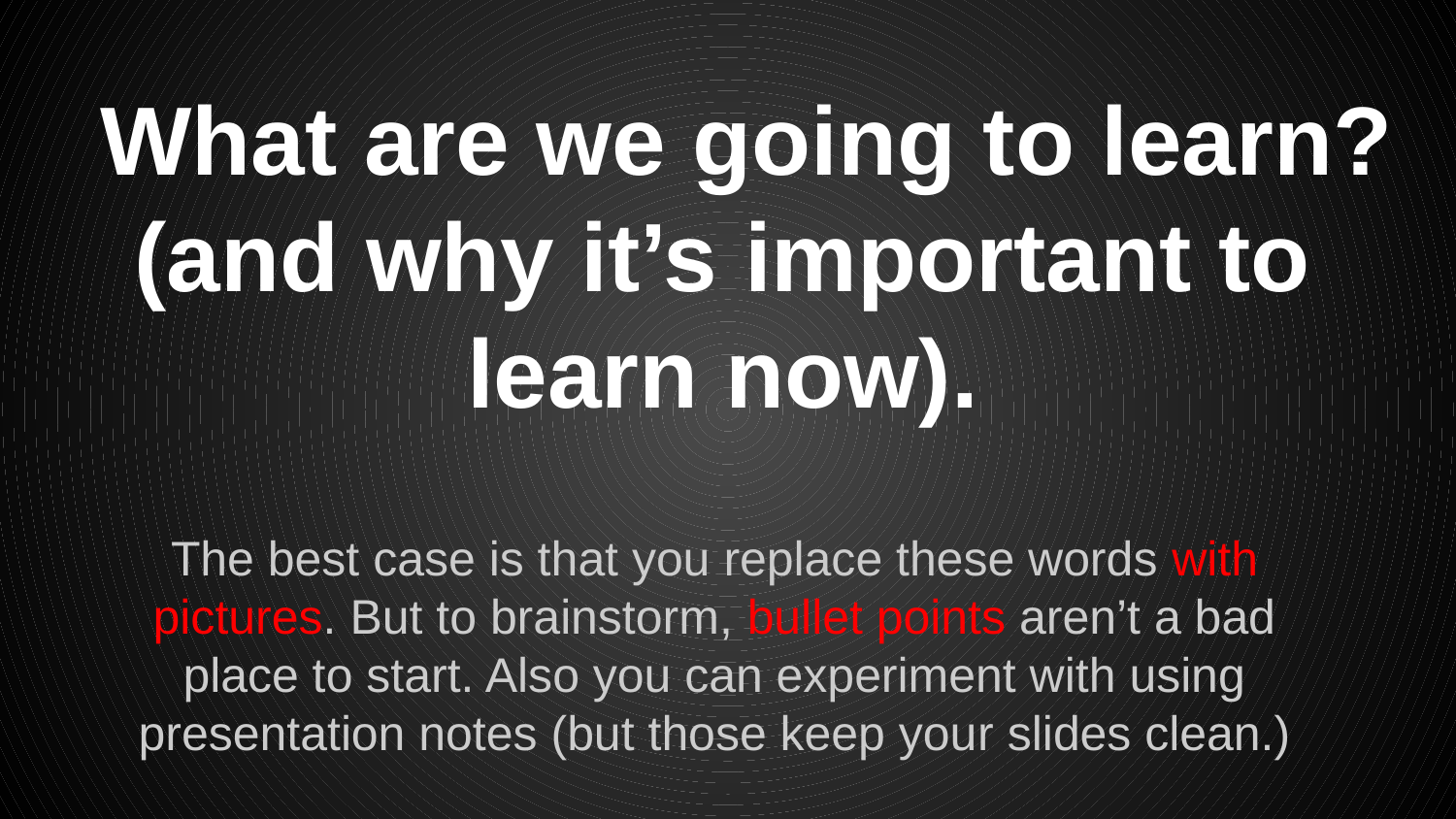

# What are we going to learn? (and why it’s important to learn now).
The best case is that you replace these words with pictures. But to brainstorm, bullet points aren’t a bad place to start. Also you can experiment with using presentation notes (but those keep your slides clean.)